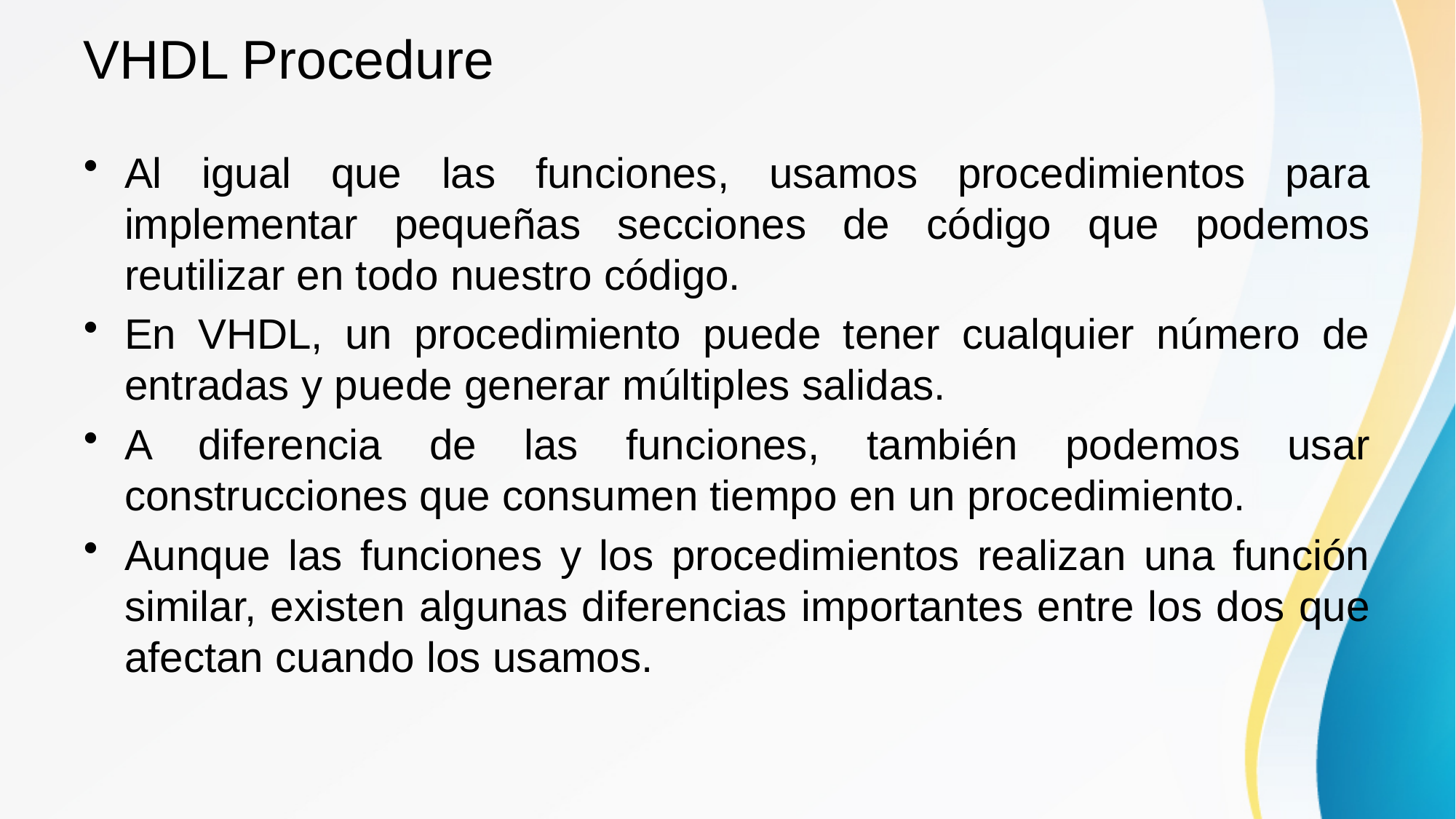

# VHDL Procedure
Al igual que las funciones, usamos procedimientos para implementar pequeñas secciones de código que podemos reutilizar en todo nuestro código.
En VHDL, un procedimiento puede tener cualquier número de entradas y puede generar múltiples salidas.
A diferencia de las funciones, también podemos usar construcciones que consumen tiempo en un procedimiento.
Aunque las funciones y los procedimientos realizan una función similar, existen algunas diferencias importantes entre los dos que afectan cuando los usamos.